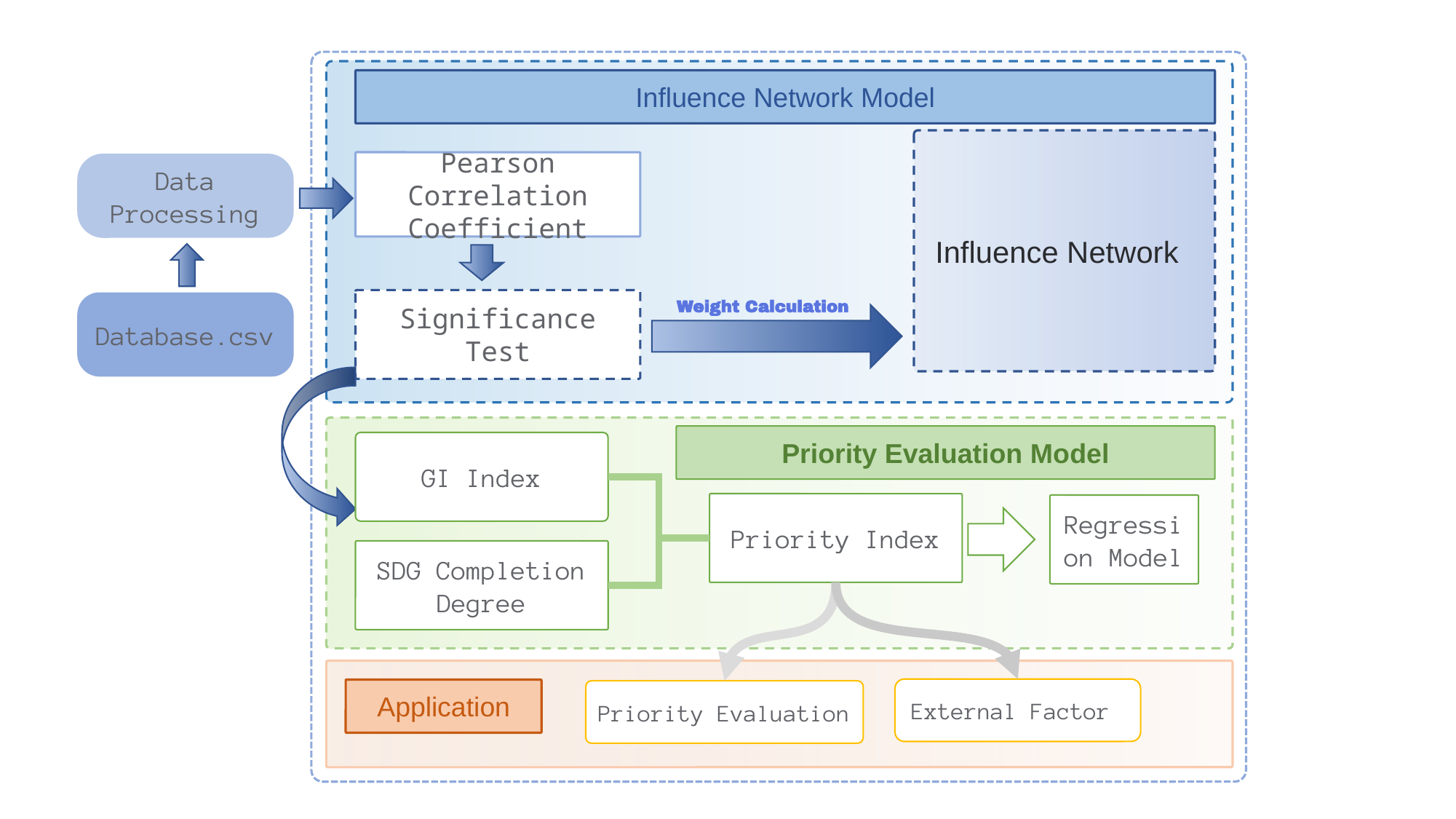

Influence Network Model
Influence Network
Pearson Correlation Coefficient
Data Processing

Significance Test
Weight Calculation

Database.csv

Priority Evaluation Model
GI Index
Priority Index
Regression Model

SDG Completion Degree

External Factor
Application
Priority Evaluation